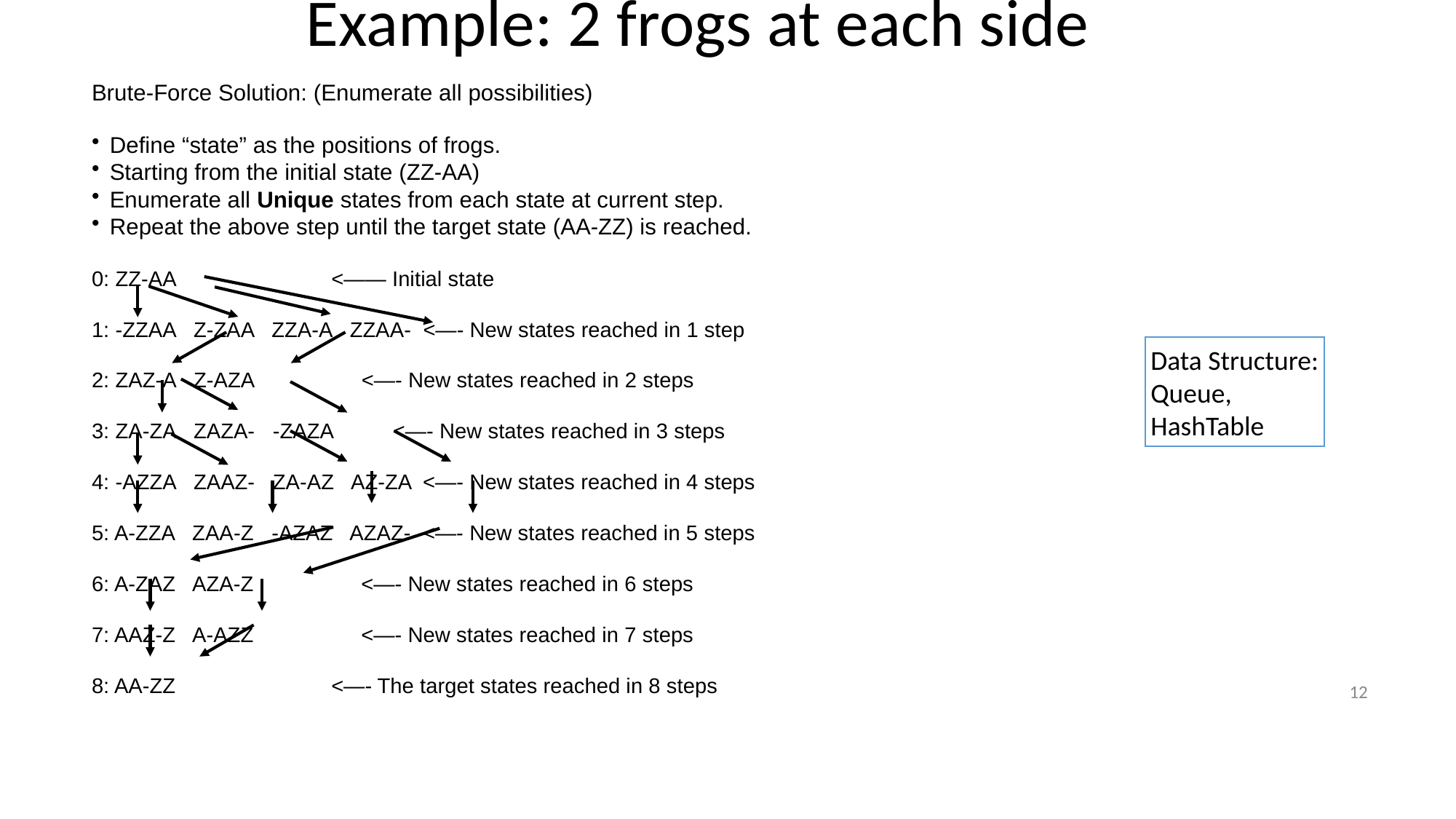

Example: 2 frogs at each side

Brute-Force Solution: (Enumerate all possibilities)

Define “state” as the positions of frogs.
Starting from the initial state (ZZ-AA)
Enumerate all Unique states from each state at current step.
Repeat the above step until the target state (AA-ZZ) is reached.

0: ZZ-AA                          <—— Initial state

1: -ZZAA   Z-ZAA   ZZA-A   ZZAA-  <—- New states reached in 1 step

2: ZAZ-A   Z-AZA                  <—- New states reached in 2 steps

3: ZA-ZA   ZAZA-   -ZAZA          <—- New states reached in 3 steps

4: -AZZA   ZAAZ-   ZA-AZ   AZ-ZA  <—- New states reached in 4 steps

5: A-ZZA   ZAA-Z   -AZAZ   AZAZ-  <—- New states reached in 5 steps

6: A-ZAZ   AZA-Z                  <—- New states reached in 6 steps

7: AAZ-Z   A-AZZ                  <—- New states reached in 7 steps

8: AA-ZZ                          <—- The target states reached in 8 steps
Data Structure:
Queue,
HashTable
12